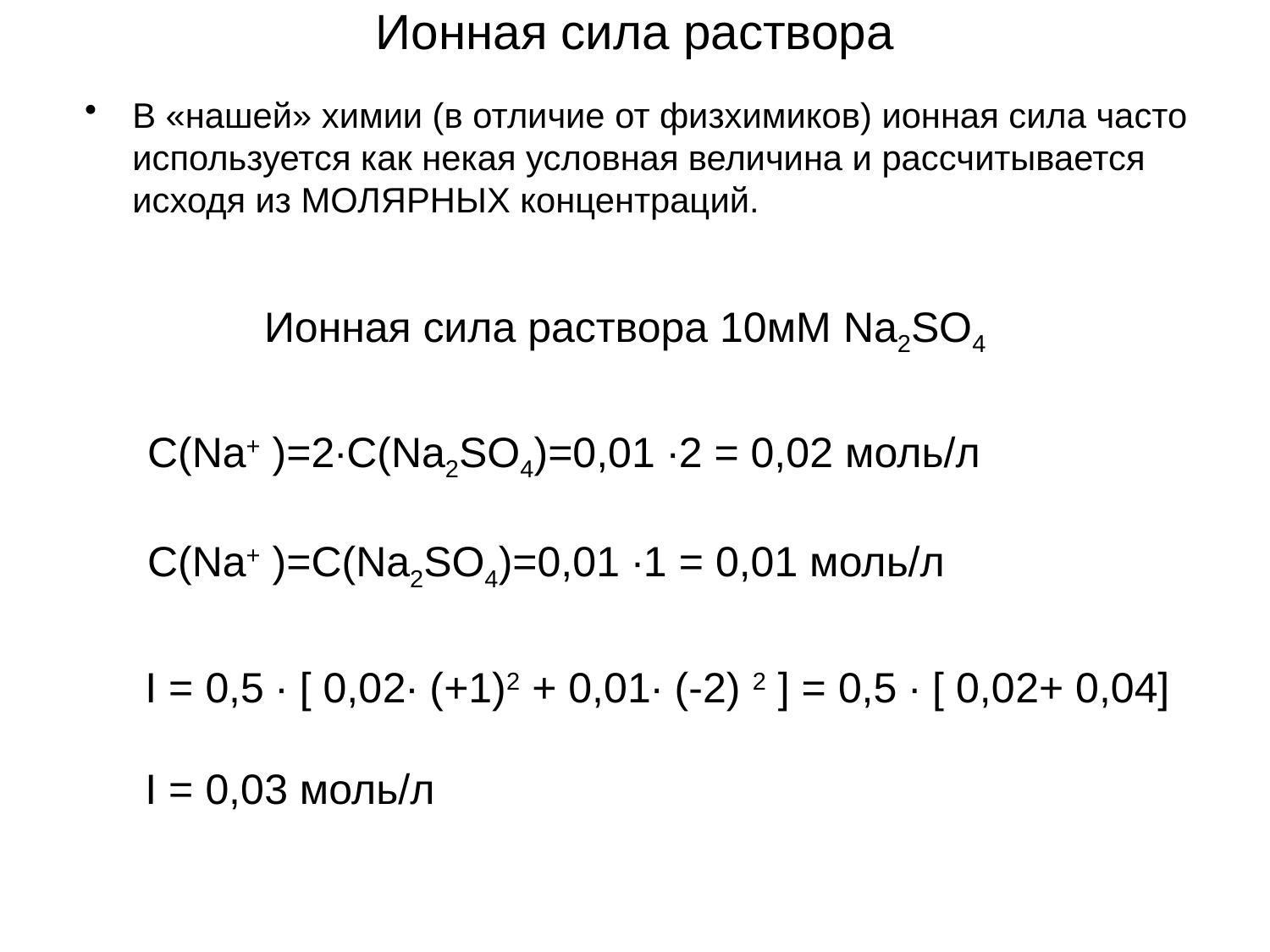

# Ионная сила раствора
В «нашей» химии (в отличие от физхимиков) ионная сила часто используется как некая условная величина и рассчитывается исходя из МОЛЯРНЫХ концентраций.

Ионная сила раствора 10мМ Na2SO4
С(Na+ )=2∙C(Na2SO4)=0,01 ∙2 = 0,02 моль/л

С(Na+ )=C(Na2SO4)=0,01 ∙1 = 0,01 моль/л
I = 0,5 ∙ [ 0,02∙ (+1)2 + 0,01∙ (-2) 2 ] = 0,5 ∙ [ 0,02+ 0,04]

I = 0,03 моль/л